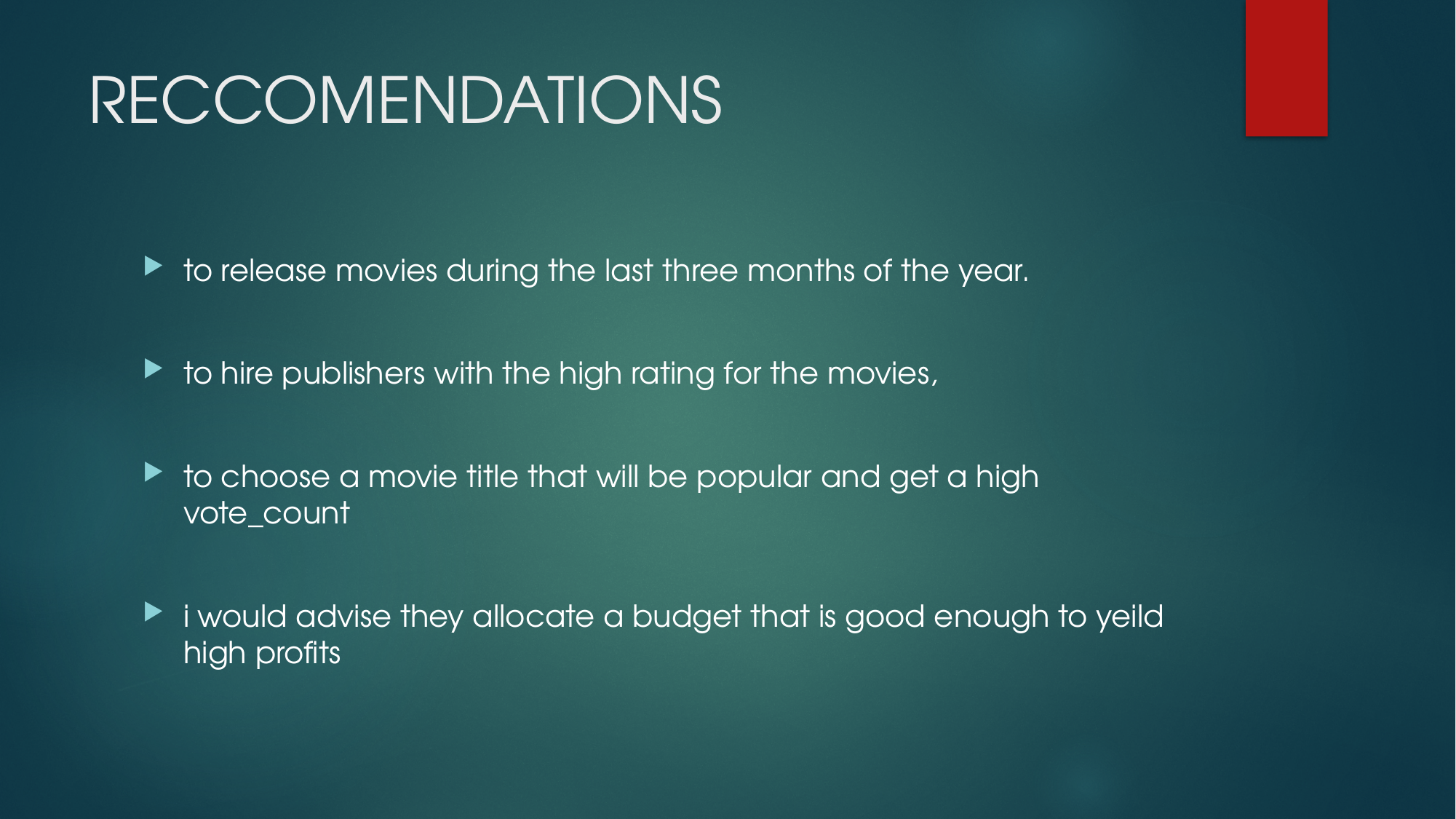

# RECCOMENDATIONS
to release movies during the last three months of the year.

to hire publishers with the high rating for the movies,

to choose a movie title that will be popular and get a high vote_count

i would advise they allocate a budget that is good enough to yeild high profits